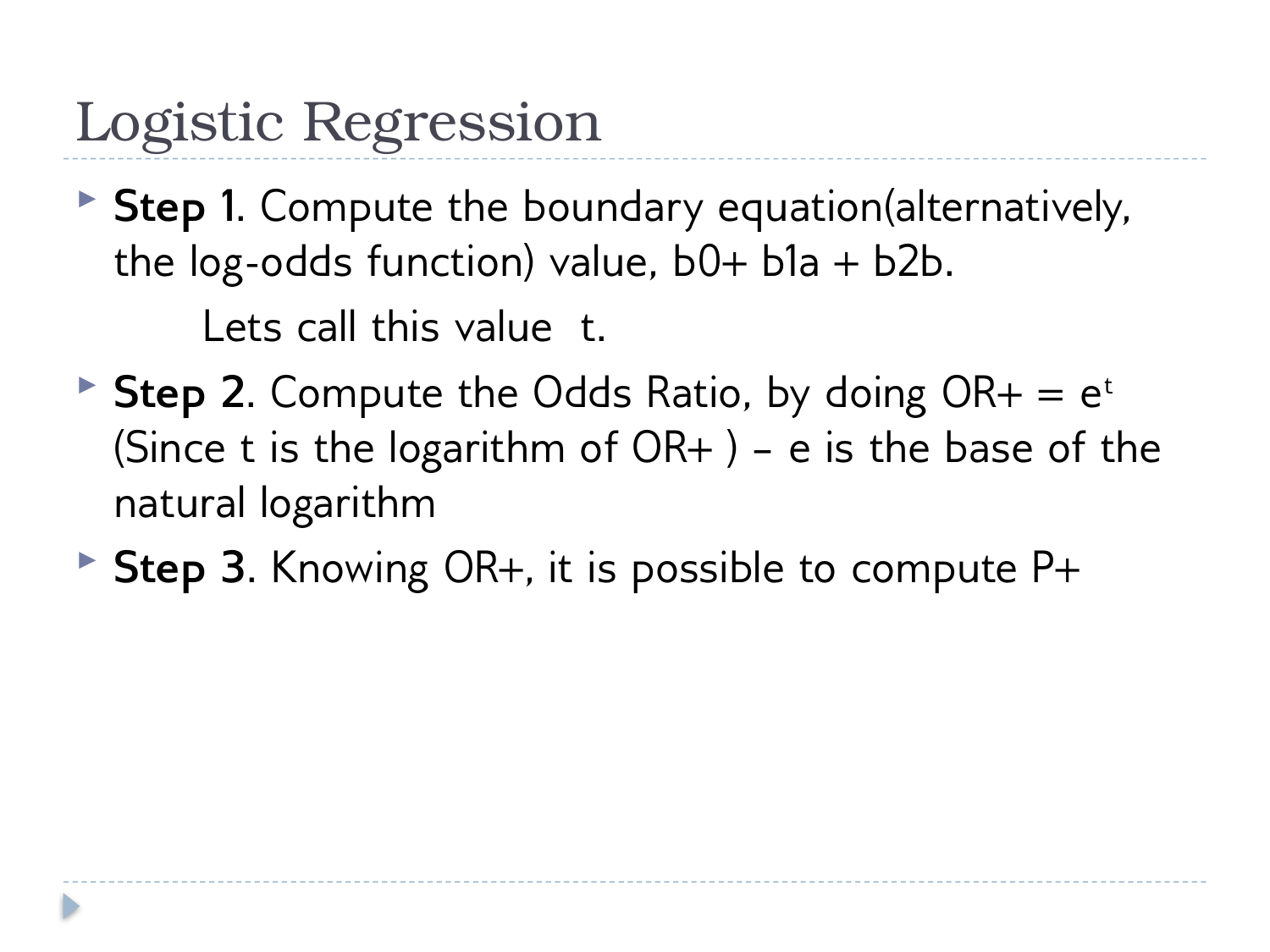

# Logistic Regression
Step 1. Compute the boundary equation(alternatively, the log-odds function) value, b0+ b1a + b2b.
	Lets call this value  t.
Step 2. Compute the Odds Ratio, by doing OR+ = et (Since t is the logarithm of OR+ ) – e is the base of the natural logarithm
Step 3. Knowing OR+, it is possible to compute P+